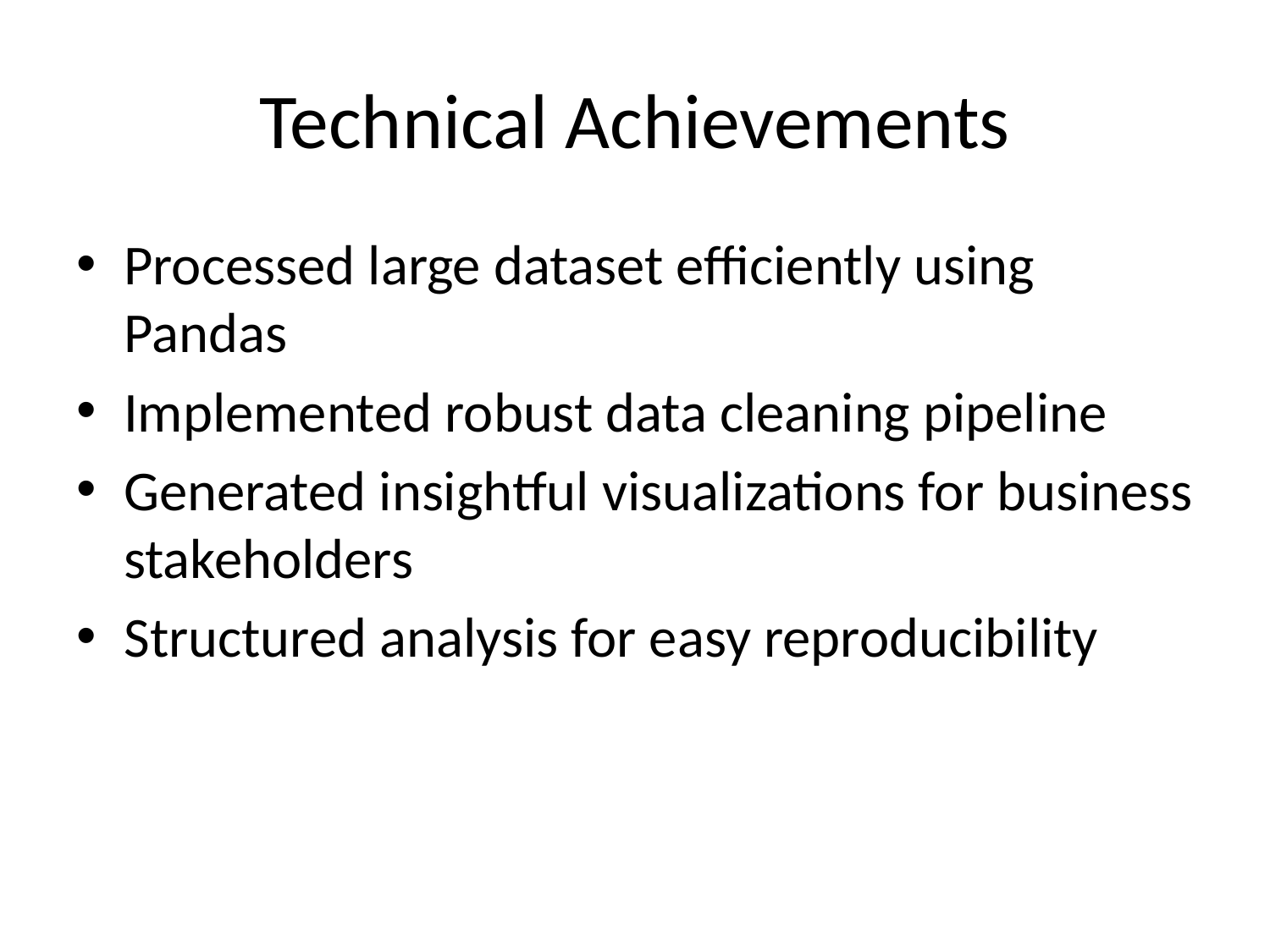

# Technical Achievements
Processed large dataset efficiently using Pandas
Implemented robust data cleaning pipeline
Generated insightful visualizations for business stakeholders
Structured analysis for easy reproducibility